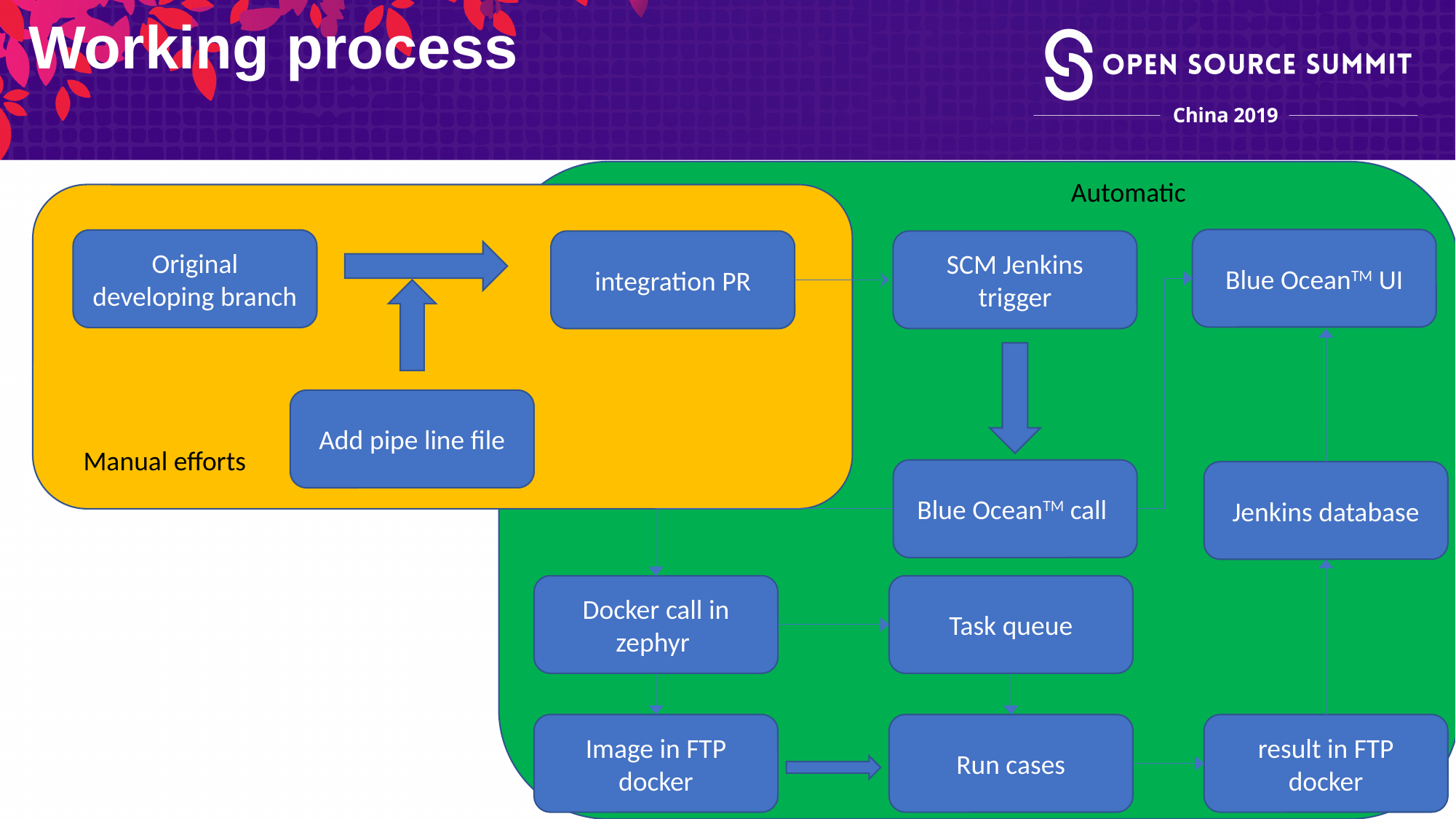

Working process

Automatic

Blue OceanTM UI
Original developing branch
integration PR
SCM Jenkins trigger

Add pipe line file
Manual efforts
Blue OceanTM call
Jenkins database
Docker call in zephyr
Task queue
result in FTP docker
Image in FTP docker
Run cases